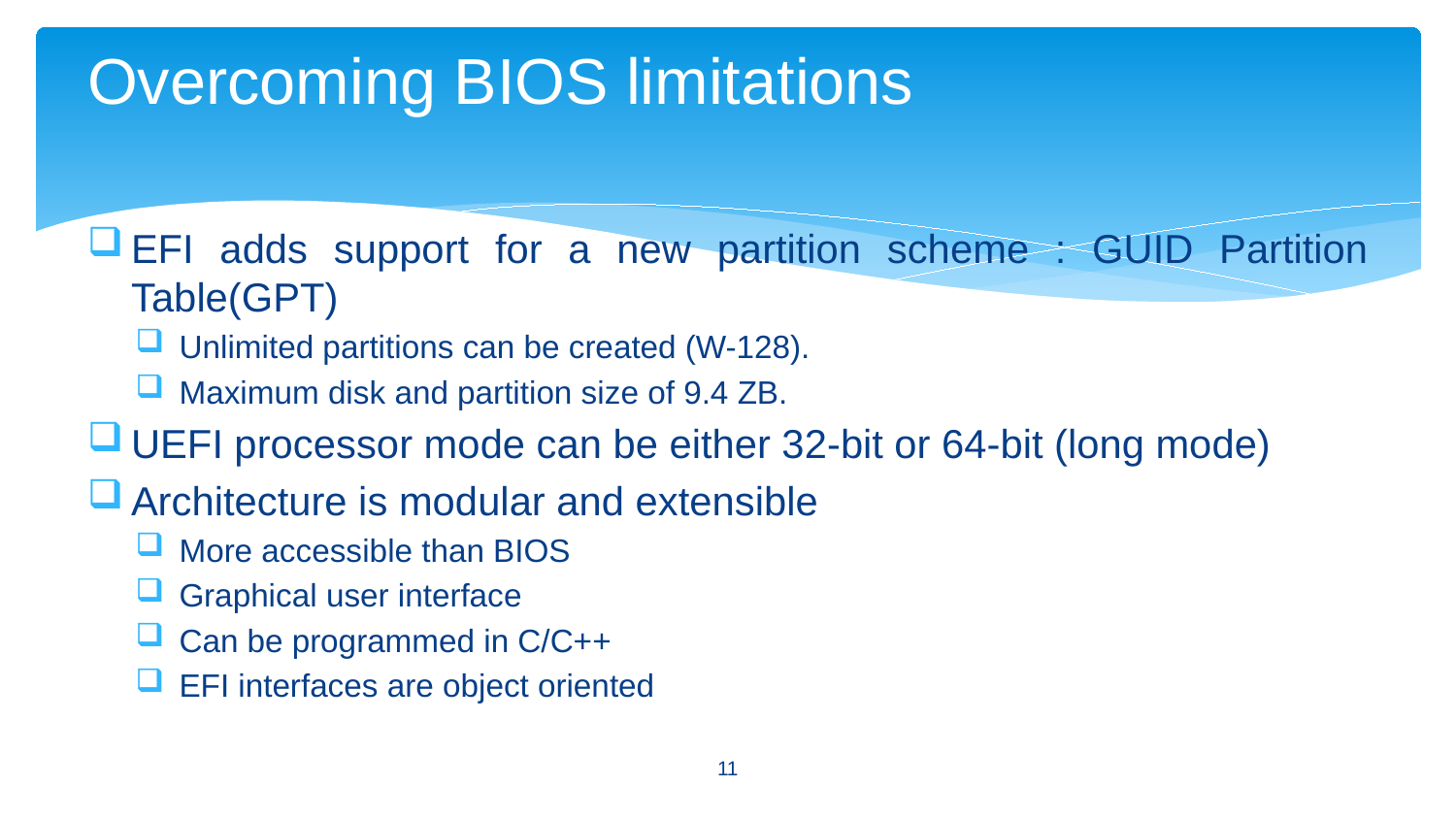

# Overcoming BIOS limitations
EFI adds support for a new partition scheme : GUID Partition Table(GPT)
Unlimited partitions can be created (W-128).
Maximum disk and partition size of 9.4 ZB.
UEFI processor mode can be either 32-bit or 64-bit (long mode)
Architecture is modular and extensible
More accessible than BIOS
Graphical user interface
Can be programmed in C/C++
EFI interfaces are object oriented

11